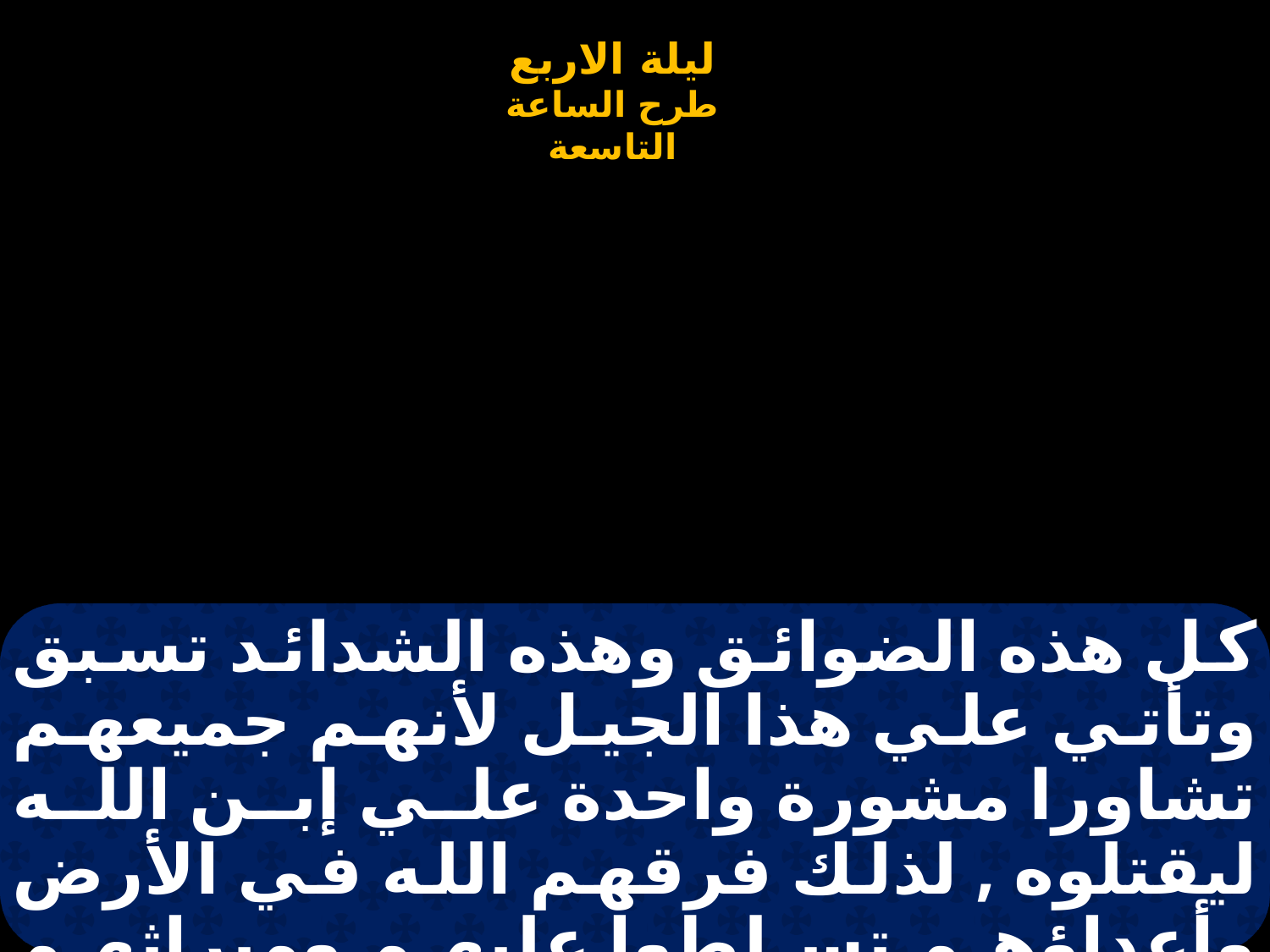

# كل هذه الضوائق وهذه الشدائد تسبق وتأتي علي هذا الجيل لأنهم جميعهم تشاورا مشورة واحدة علي إبن الله ليقتلوه , لذلك فرقهم الله في الأرض وأعداؤهم تسلطوا عليهم وميراثهم صار لقوم آخرين وصارت منازلهم خراباً